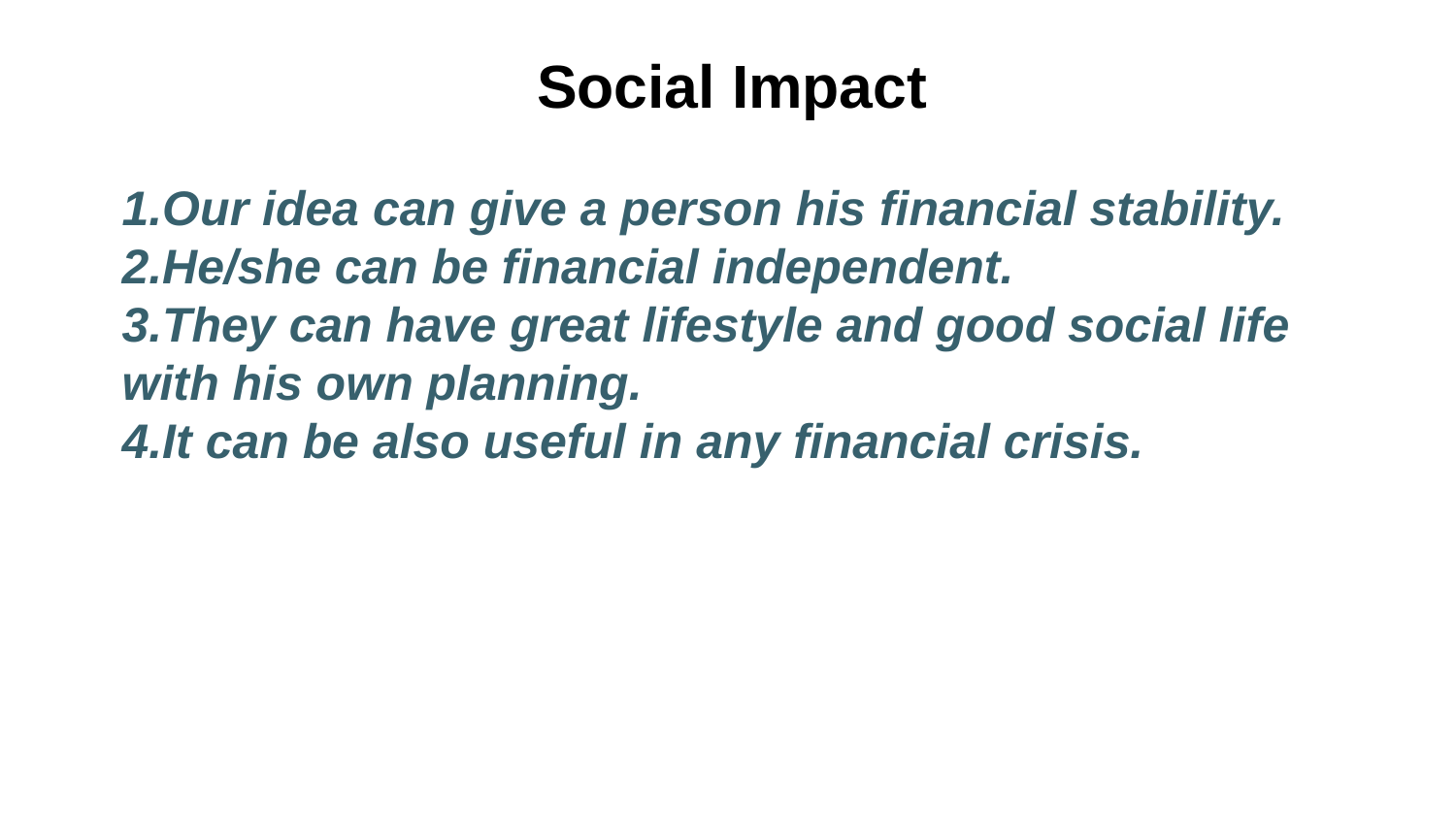

# Social Impact
1.Our idea can give a person his financial stability.
2.He/she can be financial independent.
3.They can have great lifestyle and good social life with his own planning.
4.It can be also useful in any financial crisis.